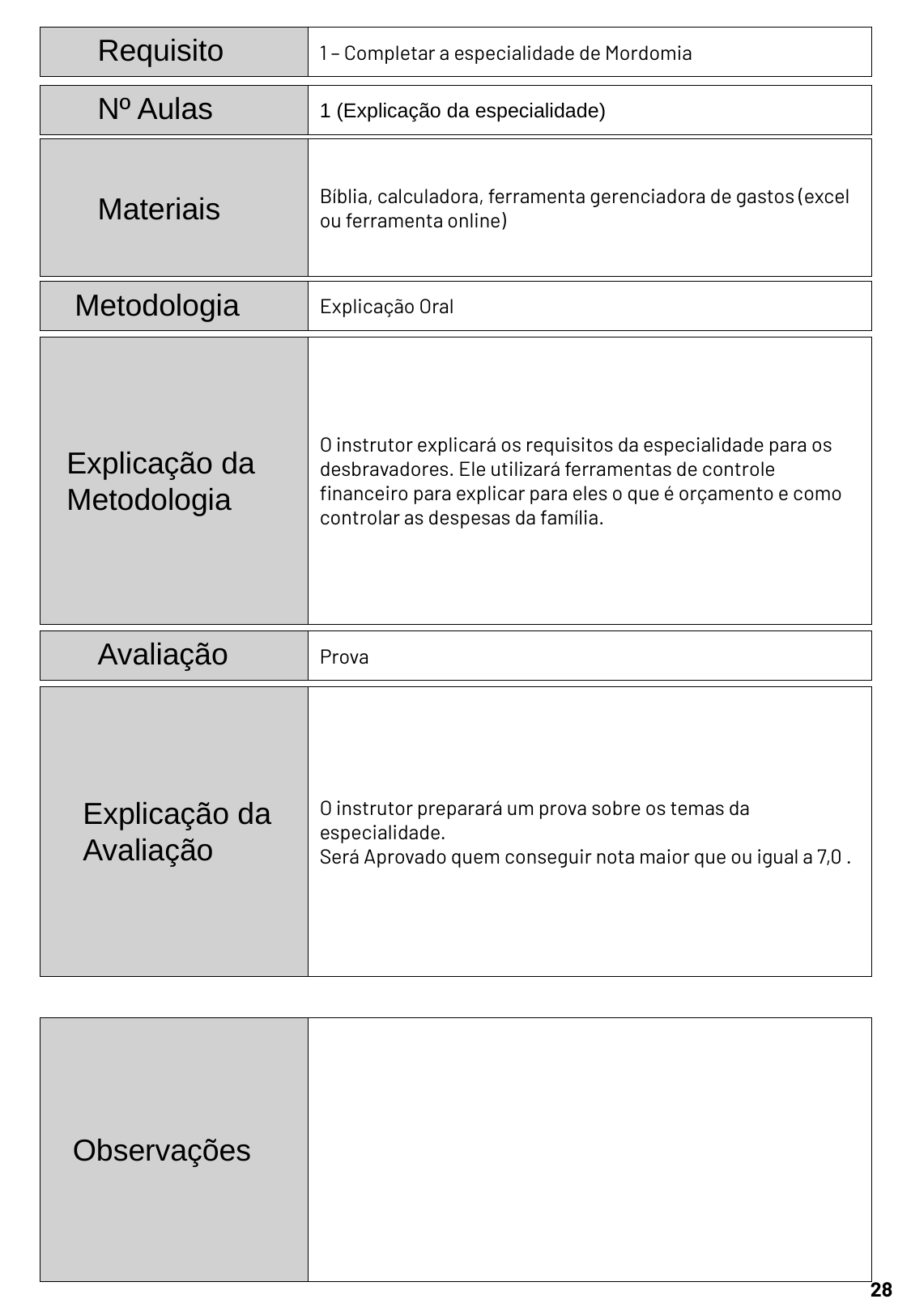

Requisito

1 – Completar a especialidade de Mordomia
Nº Aulas

1 (Explicação da especialidade)

Bíblia, calculadora, ferramenta gerenciadora de gastos (excel ou ferramenta online)
Materiais
Metodologia

Explicação Oral
O instrutor explicará os requisitos da especialidade para os desbravadores. Ele utilizará ferramentas de controle financeiro para explicar para eles o que é orçamento e como controlar as despesas da família.

Explicação da Metodologia
Avaliação

Prova

O instrutor preparará um prova sobre os temas da especialidade.
Será Aprovado quem conseguir nota maior que ou igual a 7,0 .
Explicação da Avaliação

Observações
28